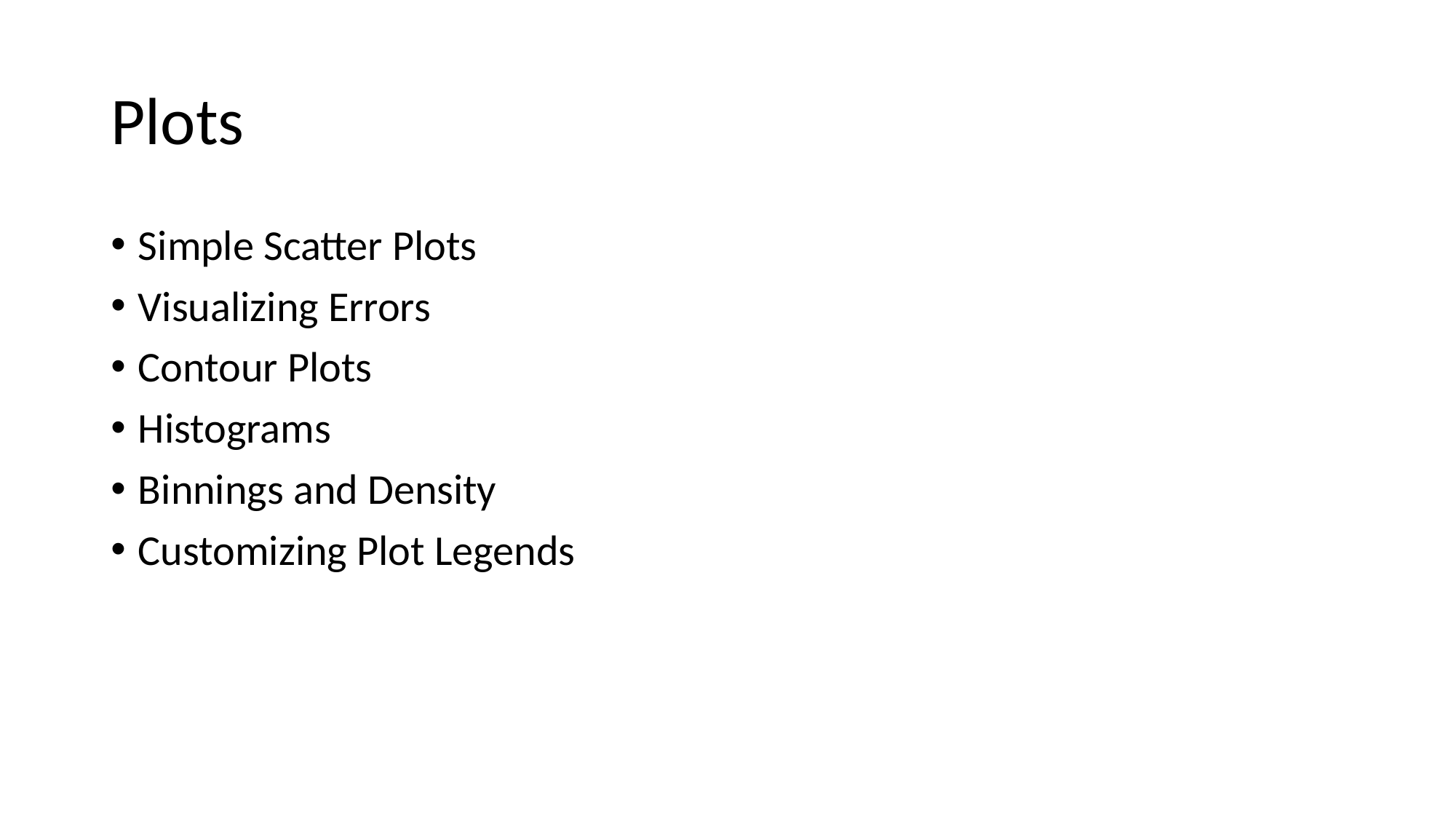

# Plots
Simple Scatter Plots
Visualizing Errors
Contour Plots
Histograms
Binnings and Density
Customizing Plot Legends